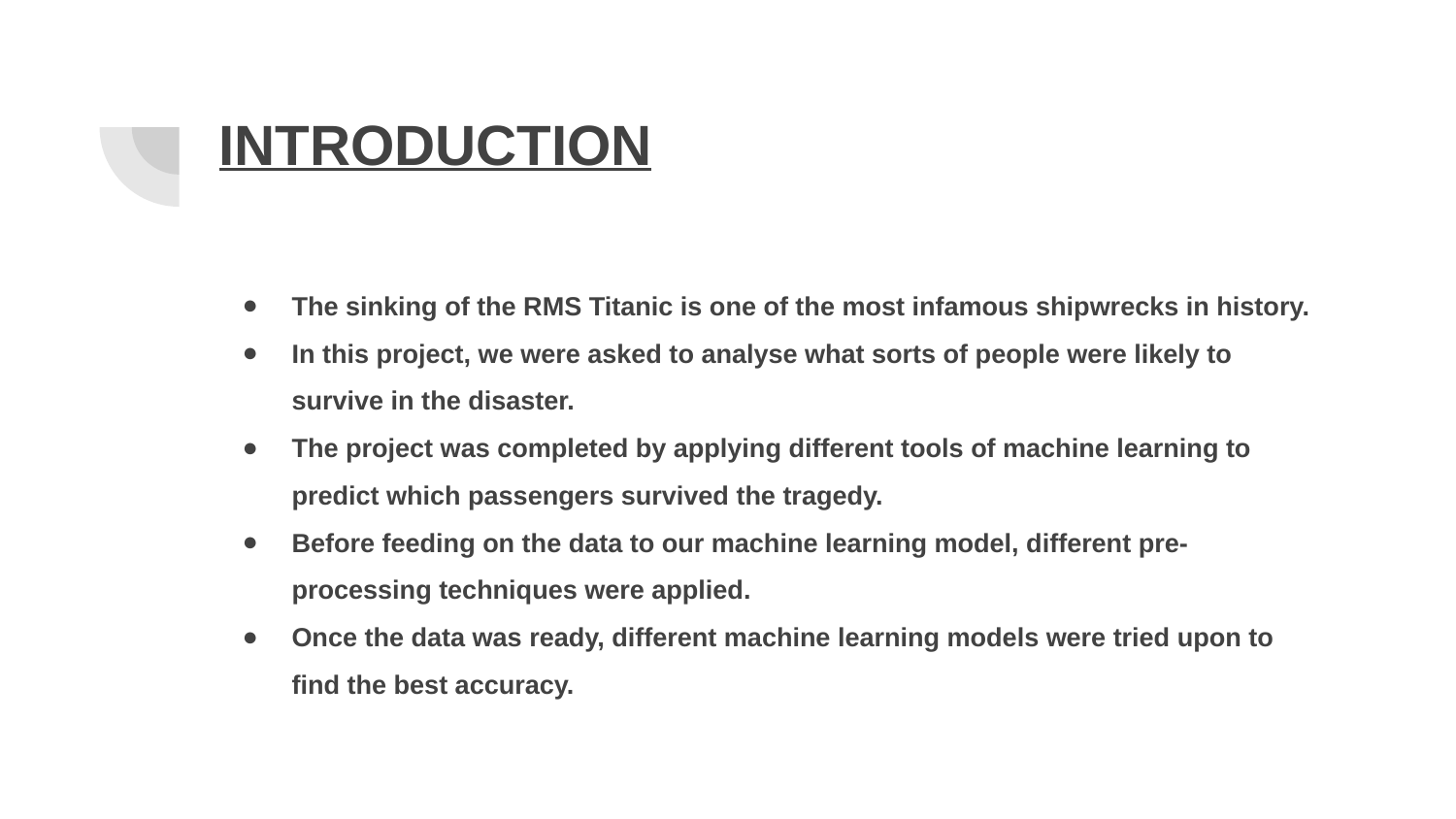

# INTRODUCTION
The sinking of the RMS Titanic is one of the most infamous shipwrecks in history.
In this project, we were asked to analyse what sorts of people were likely to survive in the disaster.
The project was completed by applying different tools of machine learning to predict which passengers survived the tragedy.
Before feeding on the data to our machine learning model, different pre-processing techniques were applied.
Once the data was ready, different machine learning models were tried upon to find the best accuracy.